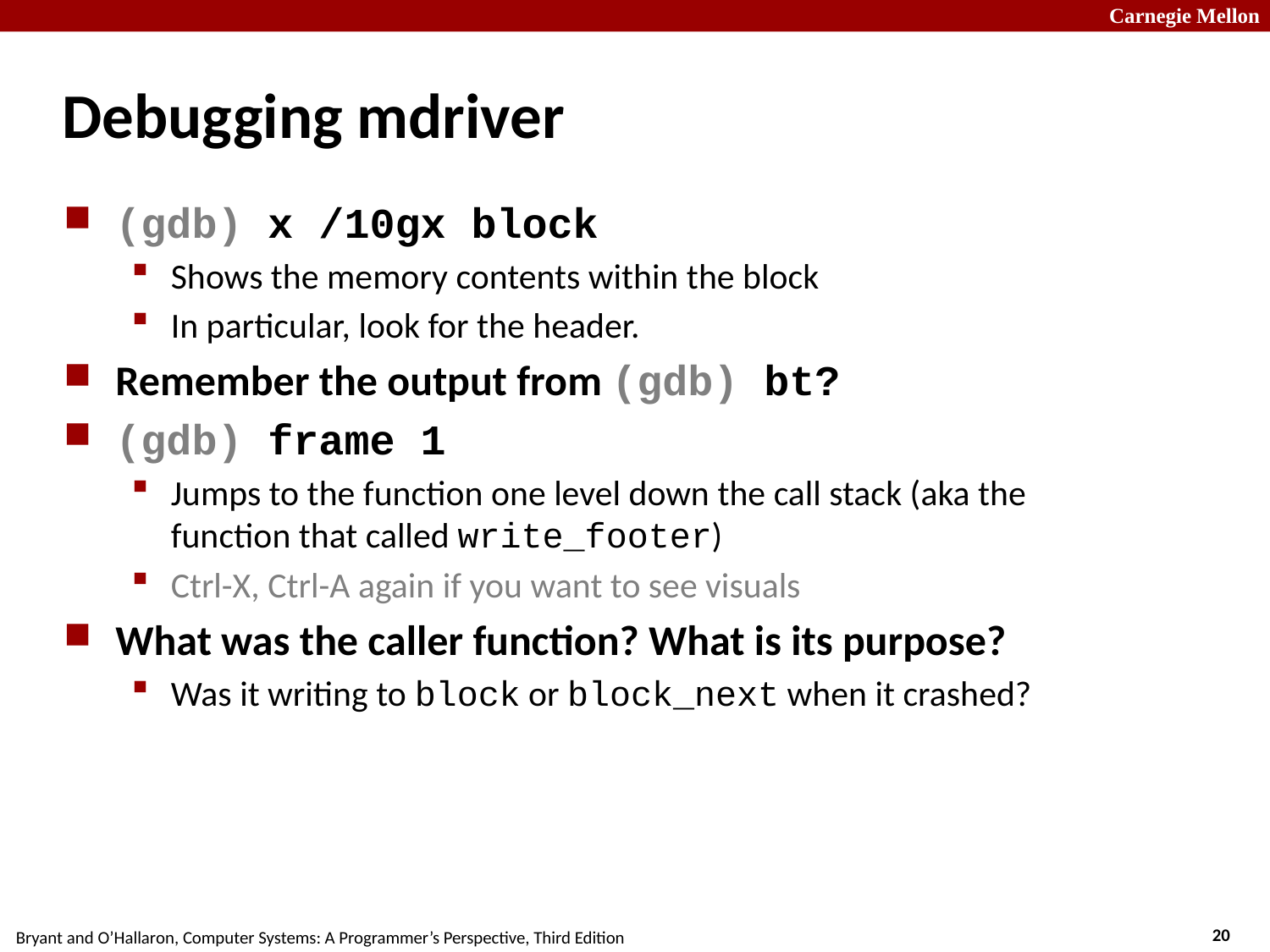

# Debugging mdriver
(gdb) x /10gx block
Shows the memory contents within the block
In particular, look for the header.
Remember the output from (gdb) bt?
(gdb) frame 1
Jumps to the function one level down the call stack (aka the function that called write_footer)
Ctrl-X, Ctrl-A again if you want to see visuals
What was the caller function? What is its purpose?
Was it writing to block or block_next when it crashed?